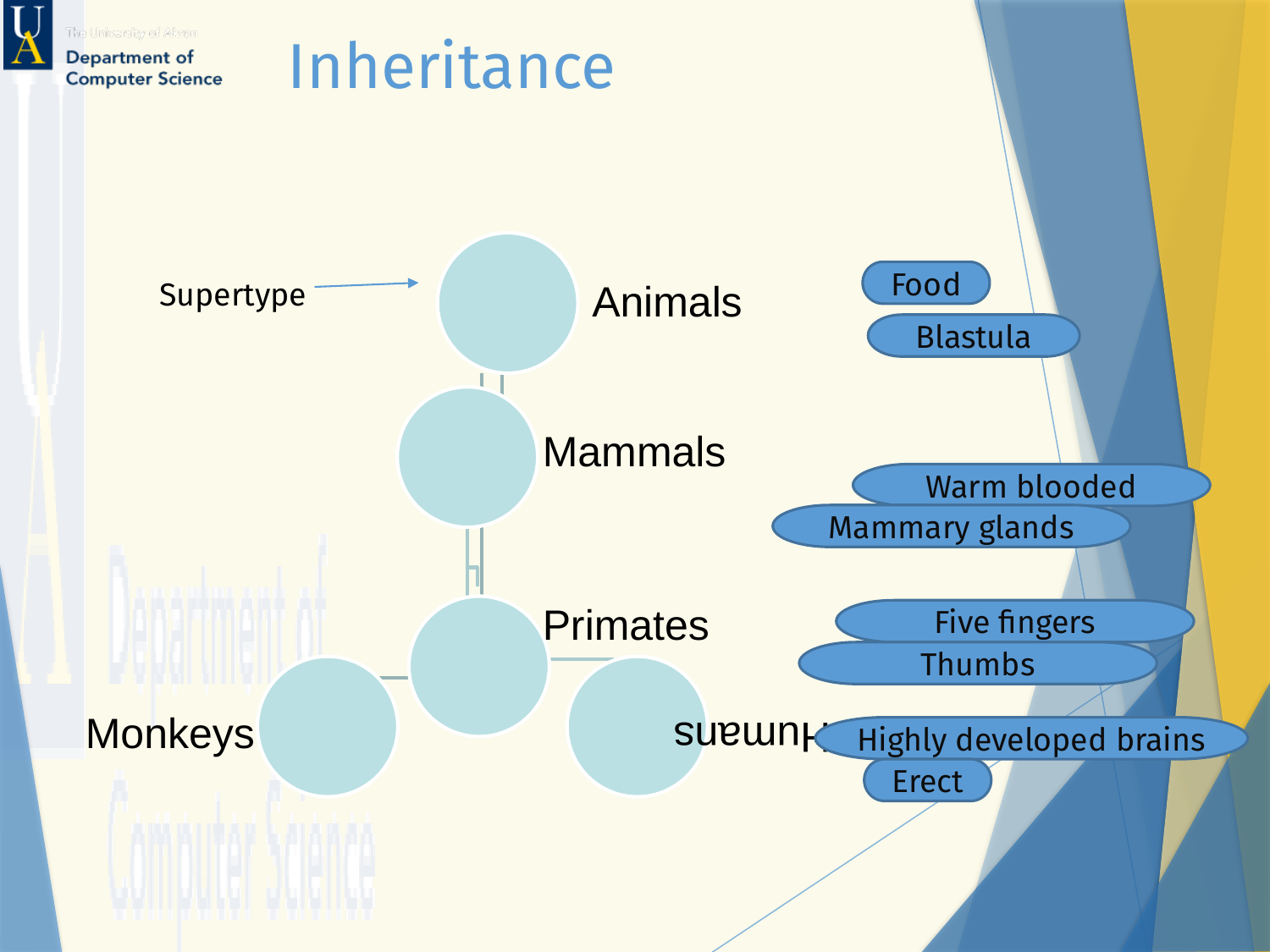

# Inheritance
Animals
Mammals
Primates
Humans
Monkeys
Food
Supertype
Blastula
Warm blooded
Mammary glands
Five fingers
Thumbs
Highly developed brains
Erect